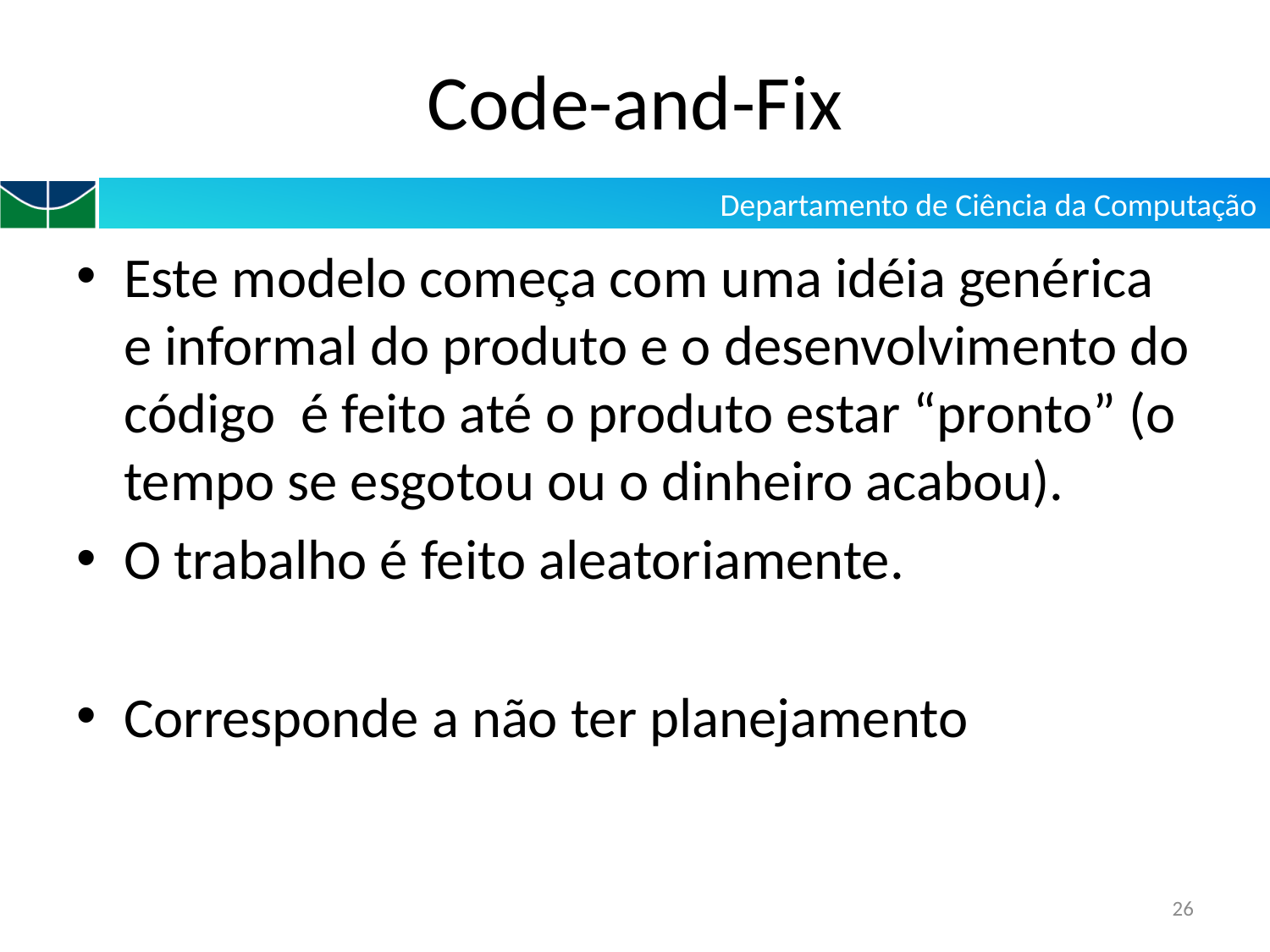

# Code-and-Fix
Este modelo começa com uma idéia genérica e informal do produto e o desenvolvimento do código  é feito até o produto estar “pronto” (o tempo se esgotou ou o dinheiro acabou).
O trabalho é feito aleatoriamente.

Corresponde a não ter planejamento
26